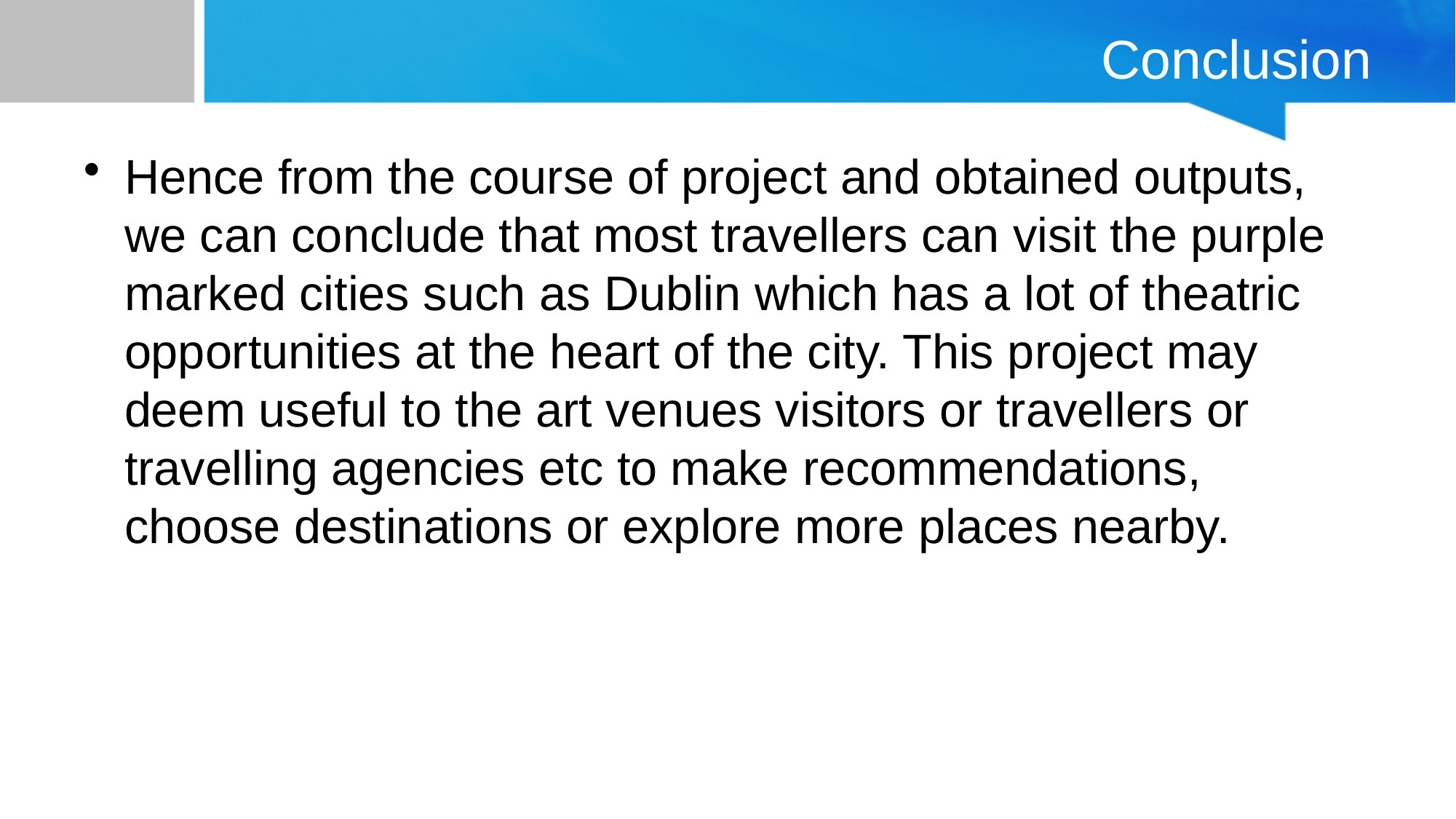

# Conclusion
Hence from the course of project and obtained outputs, we can conclude that most travellers can visit the purple marked cities such as Dublin which has a lot of theatric opportunities at the heart of the city. This project may deem useful to the art venues visitors or travellers or travelling agencies etc to make recommendations, choose destinations or explore more places nearby.